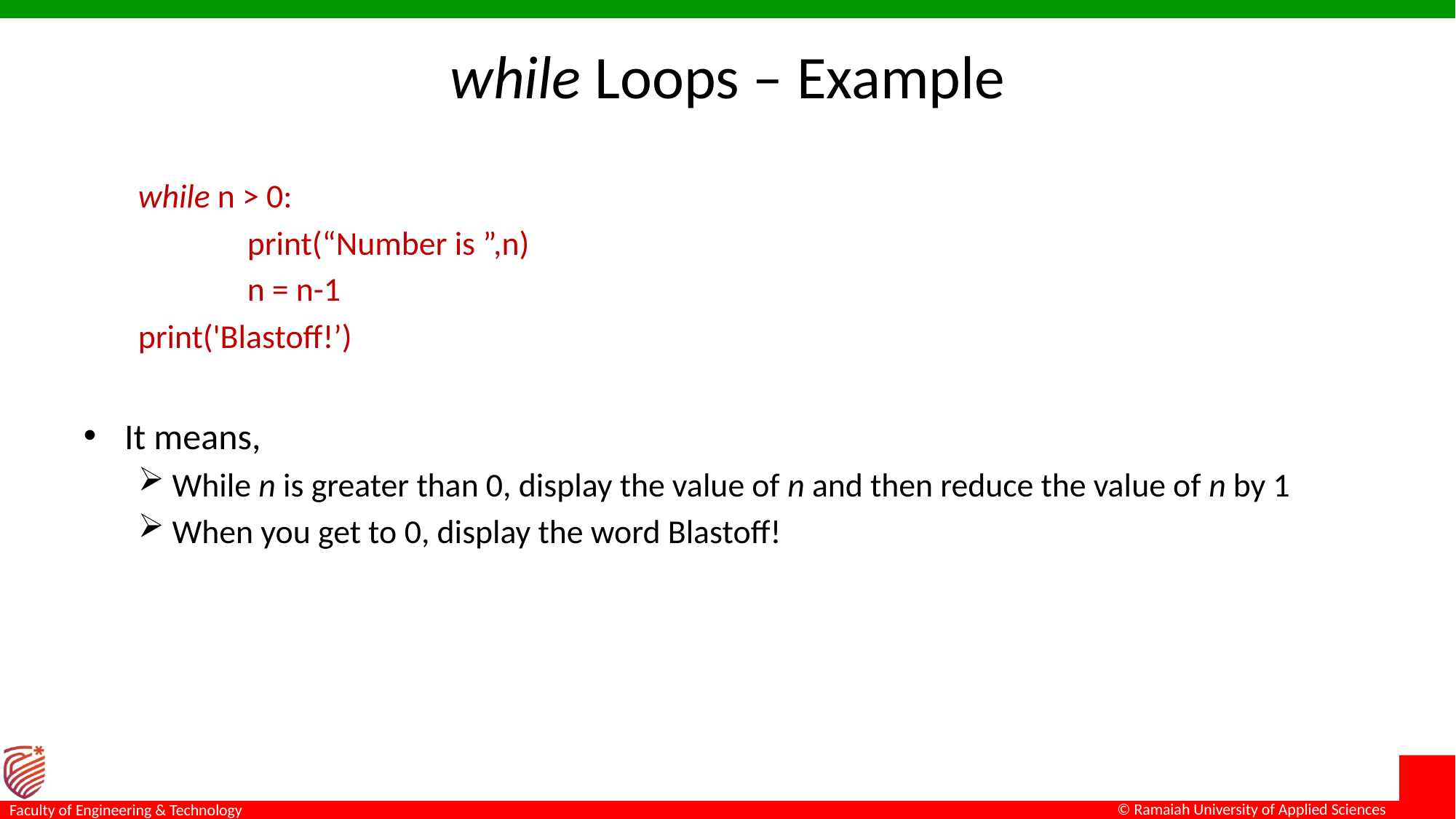

# while Loops – Example
while n > 0:
	print(“Number is ”,n)
	n = n-1
print('Blastoff!’)

It means,
While n is greater than 0, display the value of n and then reduce the value of n by 1
When you get to 0, display the word Blastoff!